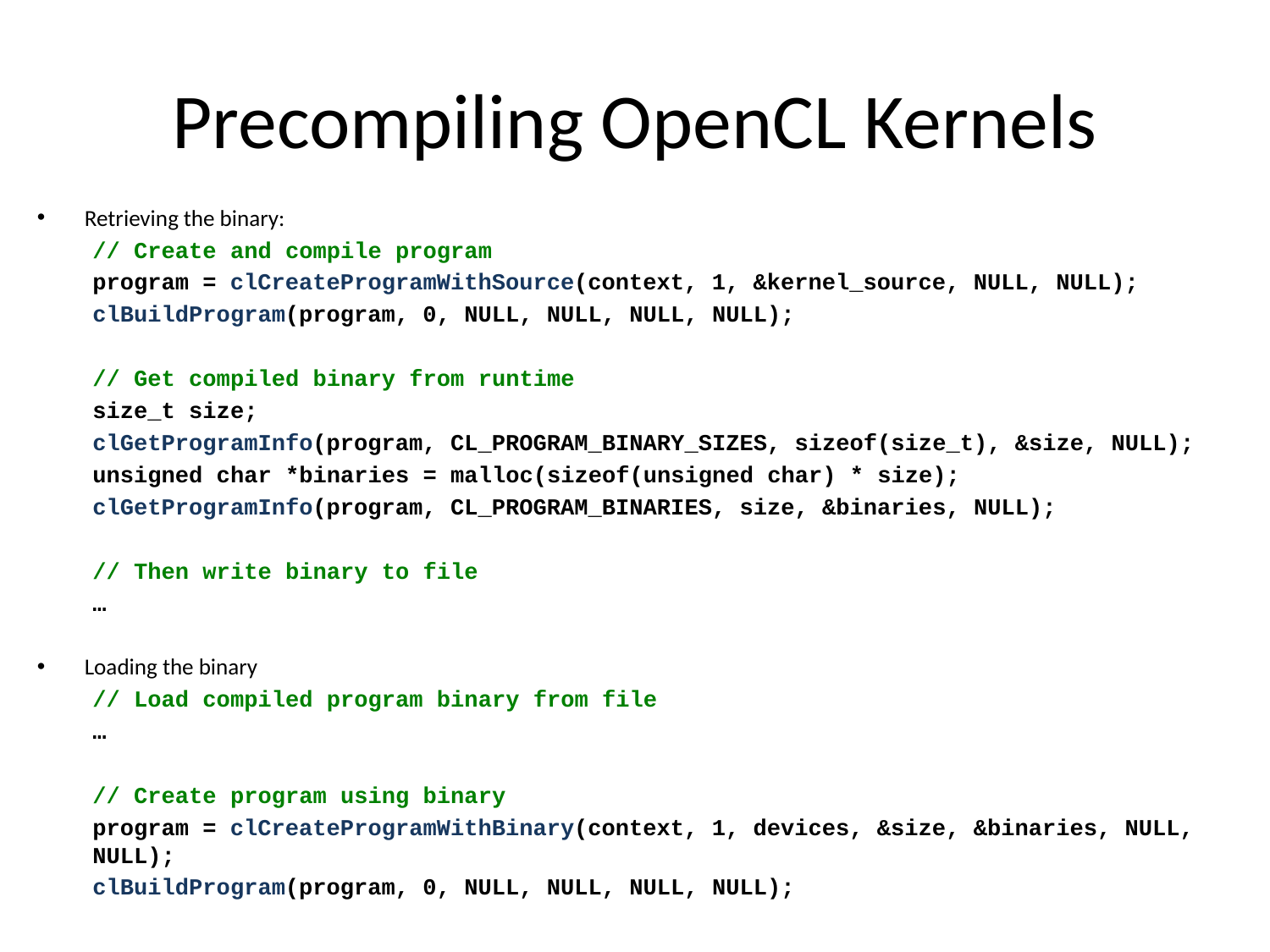

# Precompiling OpenCL Kernels
Retrieving the binary:
// Create and compile program
program = clCreateProgramWithSource(context, 1, &kernel_source, NULL, NULL);
clBuildProgram(program, 0, NULL, NULL, NULL, NULL);

// Get compiled binary from runtime
size_t size;
clGetProgramInfo(program, CL_PROGRAM_BINARY_SIZES, sizeof(size_t), &size, NULL);
unsigned char *binaries = malloc(sizeof(unsigned char) * size);
clGetProgramInfo(program, CL_PROGRAM_BINARIES, size, &binaries, NULL);

// Then write binary to file
…

Loading the binary
// Load compiled program binary from file
…

// Create program using binary
program = clCreateProgramWithBinary(context, 1, devices, &size, &binaries, NULL, NULL);
clBuildProgram(program, 0, NULL, NULL, NULL, NULL);